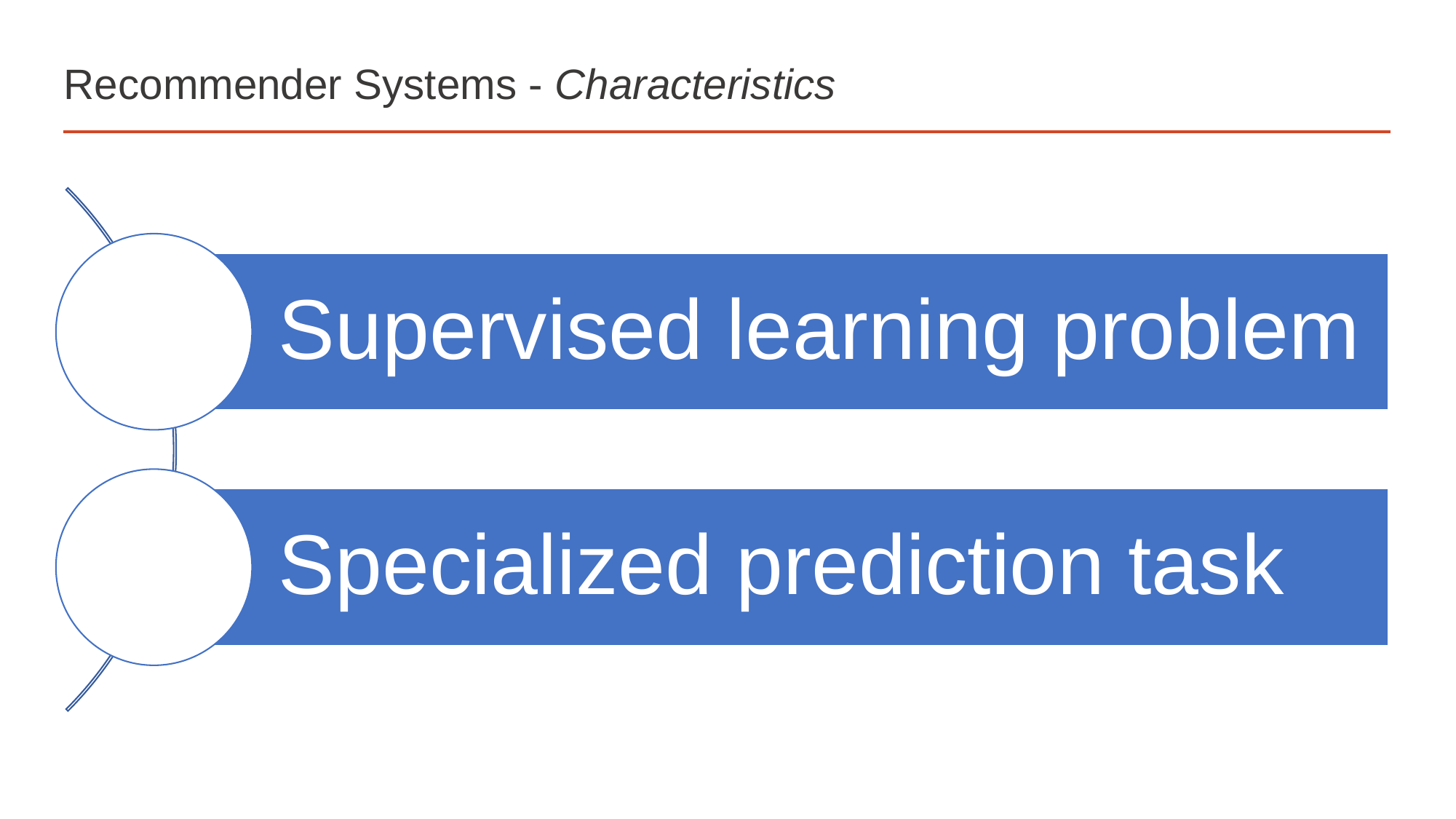

# Recommender Systems - Characteristics
Supervised learning problem
Specialized prediction task